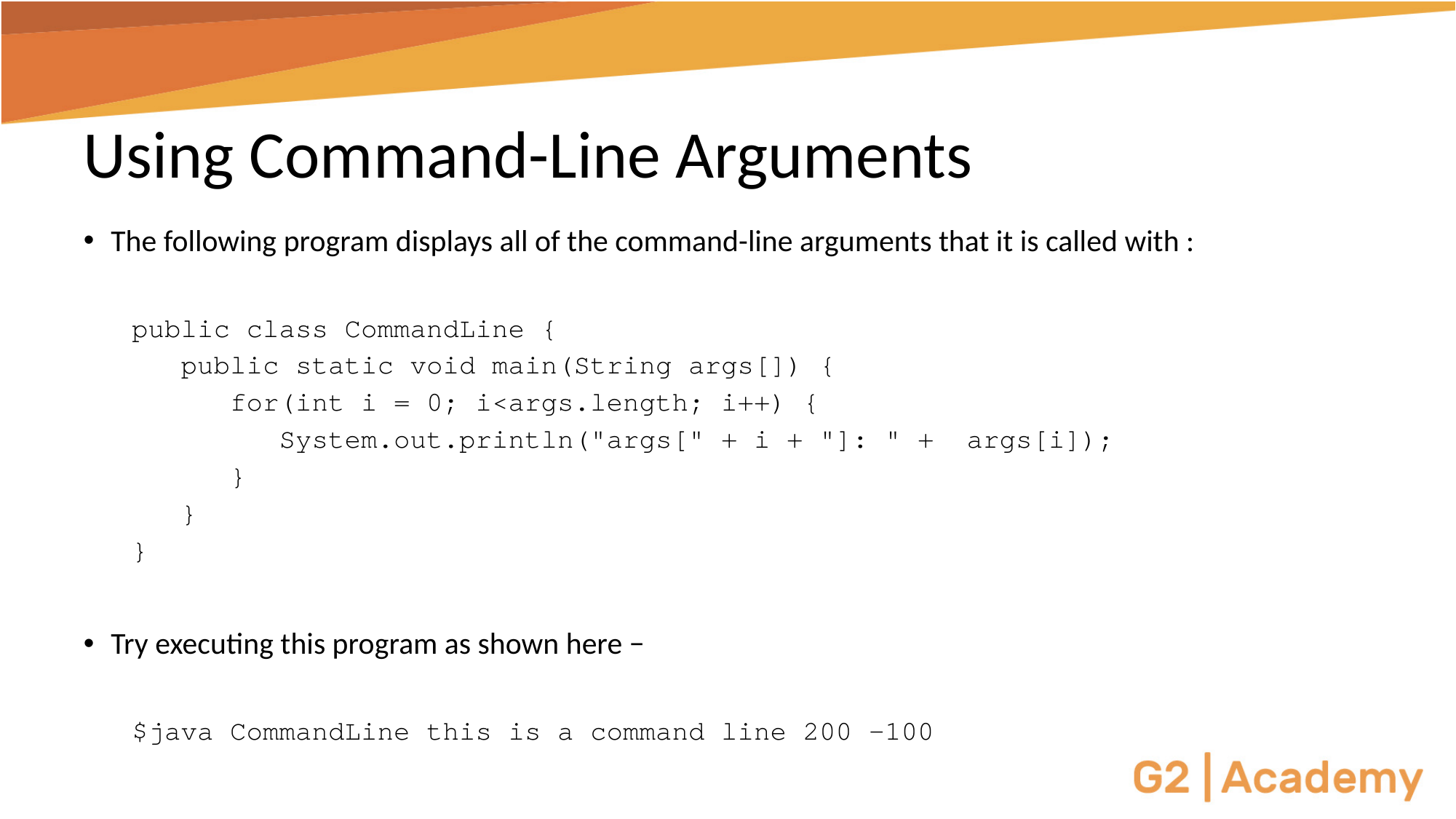

# Using Command-Line Arguments
The following program displays all of the command-line arguments that it is called with :

public class CommandLine {
   public static void main(String args[]) {
      for(int i = 0; i<args.length; i++) {
         System.out.println("args[" + i + "]: " +  args[i]);
      }
   }
}

Try executing this program as shown here −

$java CommandLine this is a command line 200 -100